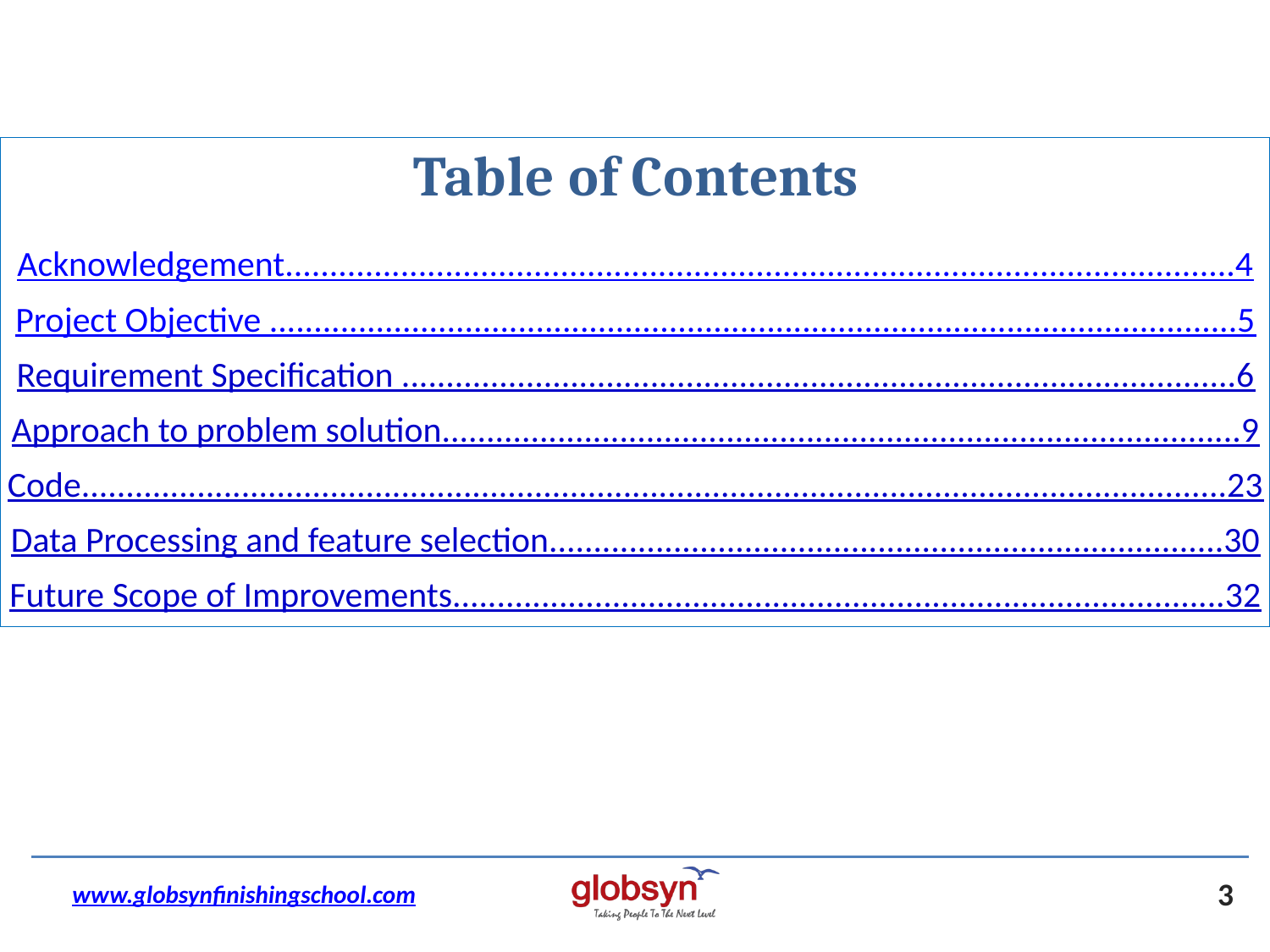

Table of Contents

Acknowledgement...........................................................................................................4
Project Objective .............................................................................................................5
Requirement Specification ..............................................................................................6
Approach to problem solution..........................................................................................9
Code.................................................................................................................................23
Data Processing and feature selection............................................................................30
Future Scope of Improvements.......................................................................................32

www.globsynfinishingschool.com
3